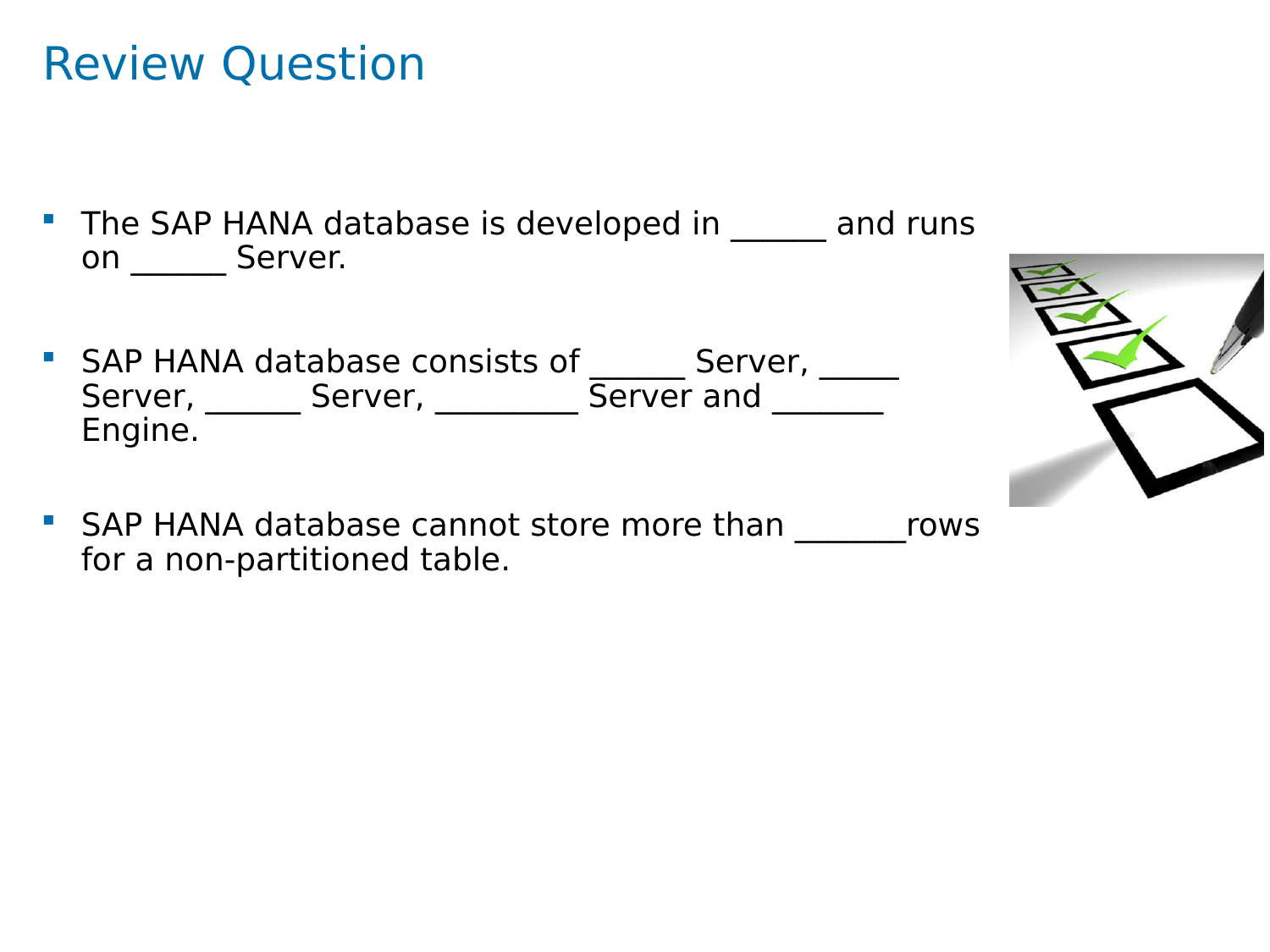

# Review Question
The SAP HANA database is developed in ______ and runs on ______ Server.

SAP HANA database consists of ______ Server, _____ Server, ______ Server, _________ Server and _______ Engine.

SAP HANA database cannot store more than _______rows for a non-partitioned table.